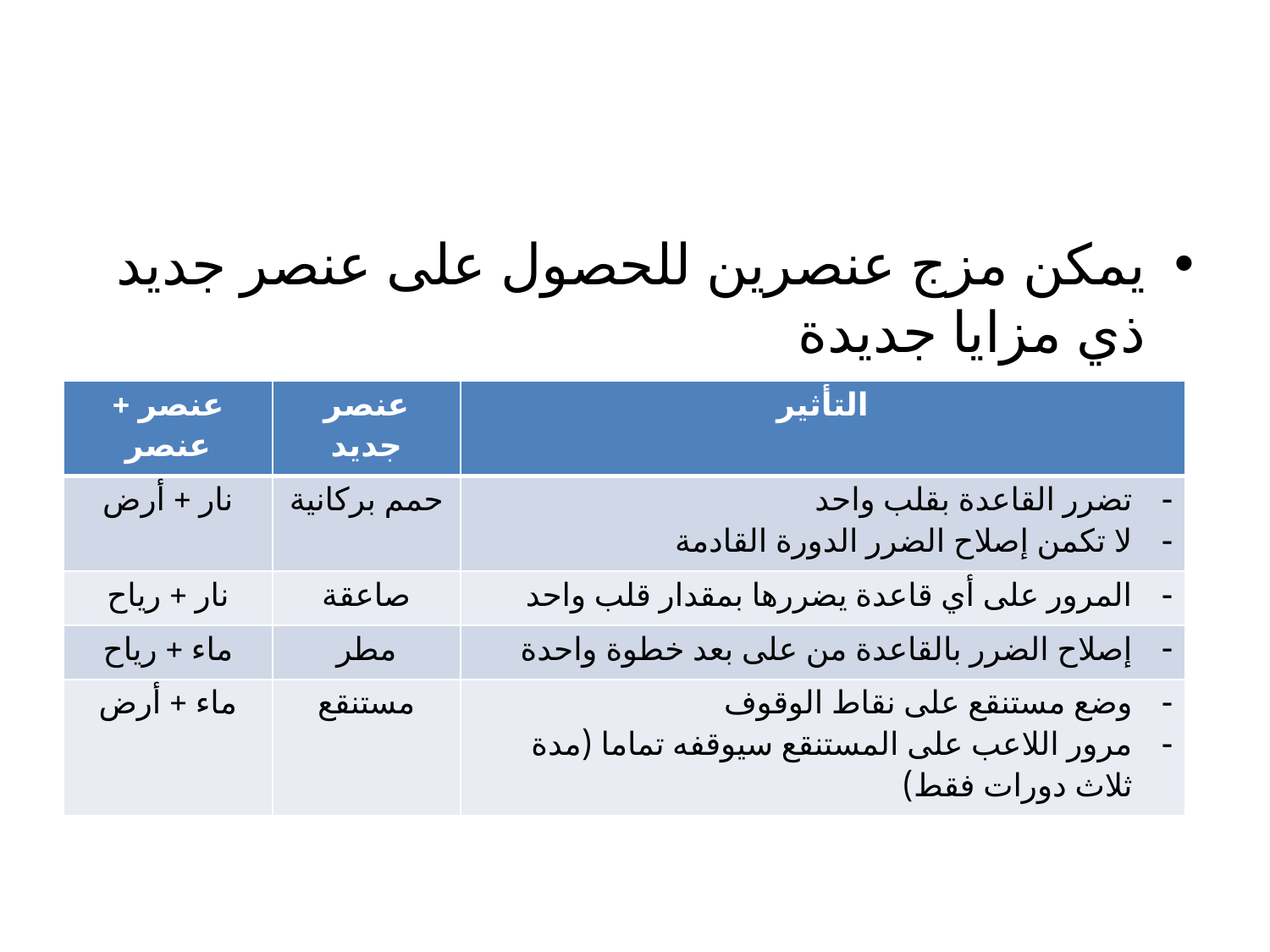

#
يمكن مزج عنصرين للحصول على عنصر جديد ذي مزايا جديدة
| عنصر + عنصر | عنصر جديد | التأثير |
| --- | --- | --- |
| نار + أرض | حمم بركانية | تضرر القاعدة بقلب واحد لا تكمن إصلاح الضرر الدورة القادمة |
| نار + رياح | صاعقة | المرور على أي قاعدة يضررها بمقدار قلب واحد |
| ماء + رياح | مطر | إصلاح الضرر بالقاعدة من على بعد خطوة واحدة |
| ماء + أرض | مستنقع | وضع مستنقع على نقاط الوقوف مرور اللاعب على المستنقع سيوقفه تماما (مدة ثلاث دورات فقط) |